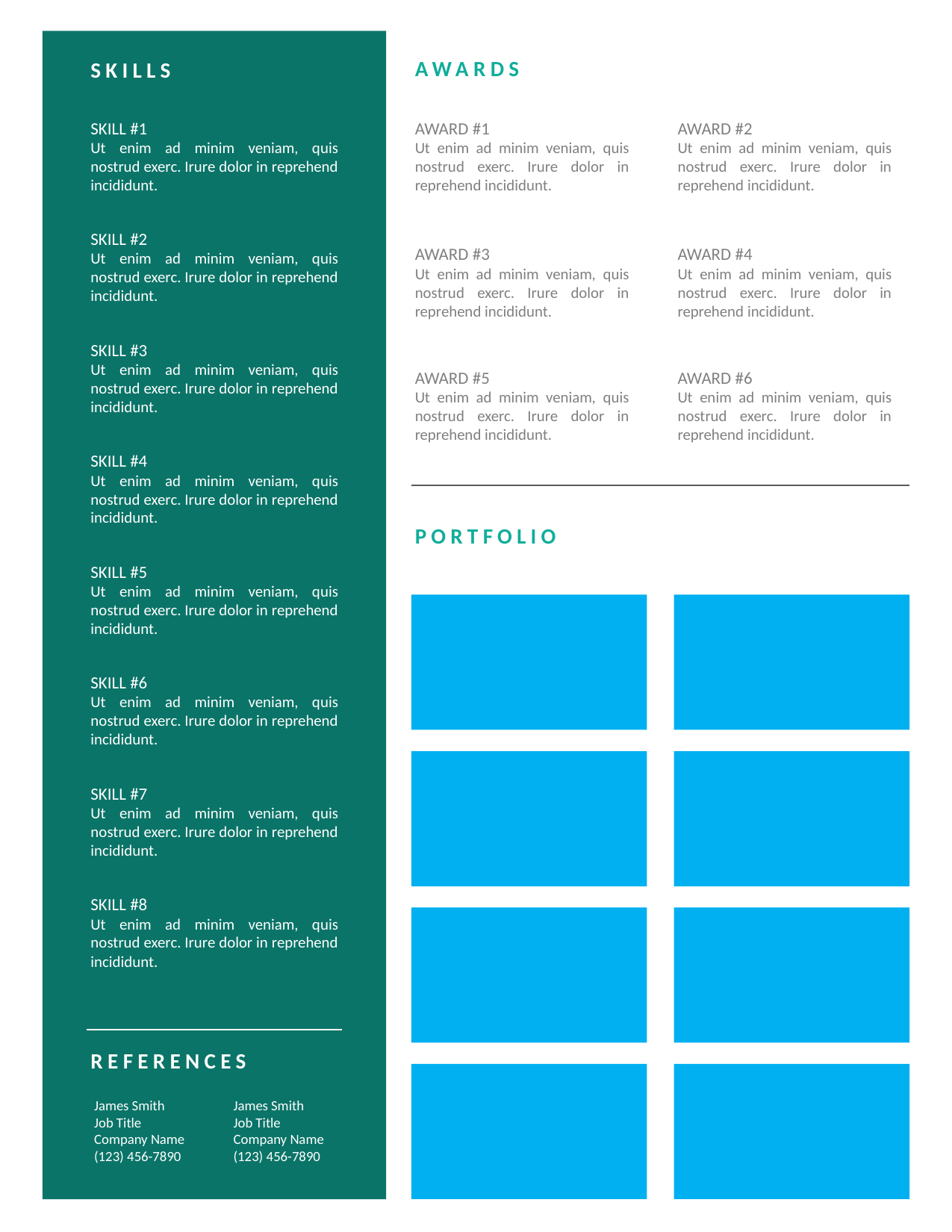

AWARDS
SKILLS
SKILL #1
Ut enim ad minim veniam, quis nostrud exerc. Irure dolor in reprehend incididunt.
AWARD #1
Ut enim ad minim veniam, quis nostrud exerc. Irure dolor in reprehend incididunt.
AWARD #2
Ut enim ad minim veniam, quis nostrud exerc. Irure dolor in reprehend incididunt.
SKILL #2
Ut enim ad minim veniam, quis nostrud exerc. Irure dolor in reprehend incididunt.
AWARD #3
Ut enim ad minim veniam, quis nostrud exerc. Irure dolor in reprehend incididunt.
AWARD #4
Ut enim ad minim veniam, quis nostrud exerc. Irure dolor in reprehend incididunt.
SKILL #3
Ut enim ad minim veniam, quis nostrud exerc. Irure dolor in reprehend incididunt.
AWARD #5
Ut enim ad minim veniam, quis nostrud exerc. Irure dolor in reprehend incididunt.
AWARD #6
Ut enim ad minim veniam, quis nostrud exerc. Irure dolor in reprehend incididunt.
SKILL #4
Ut enim ad minim veniam, quis nostrud exerc. Irure dolor in reprehend incididunt.
PORTFOLIO
SKILL #5
Ut enim ad minim veniam, quis nostrud exerc. Irure dolor in reprehend incididunt.

SKILL #6
Ut enim ad minim veniam, quis nostrud exerc. Irure dolor in reprehend incididunt.

SKILL #7
Ut enim ad minim veniam, quis nostrud exerc. Irure dolor in reprehend incididunt.
SKILL #8
Ut enim ad minim veniam, quis nostrud exerc. Irure dolor in reprehend incididunt.

REFERENCES

James Smith
Job Title
Company Name
(123) 456-7890
James Smith
Job Title
Company Name
(123) 456-7890